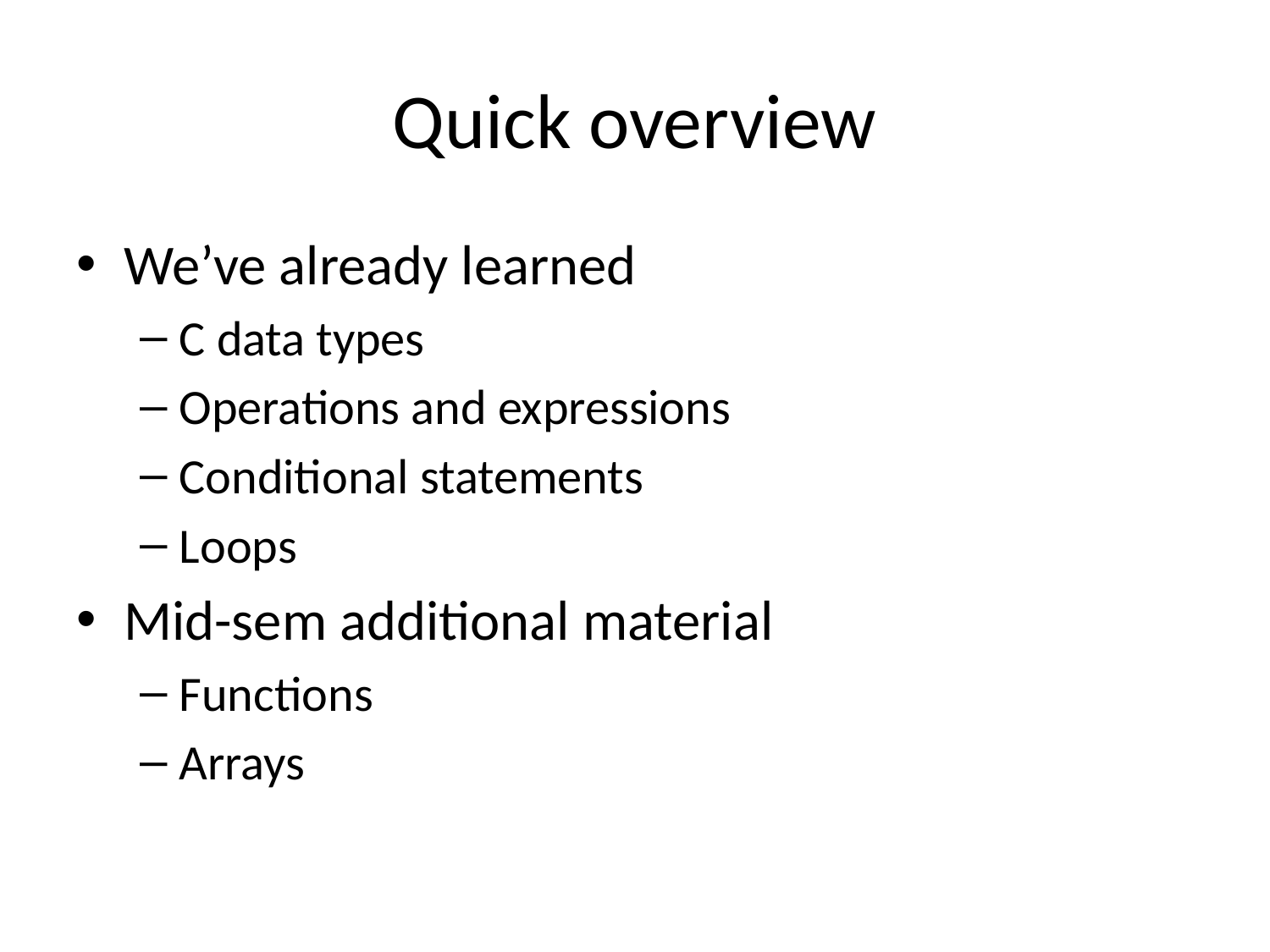

# Quick overview
We’ve already learned
C data types
Operations and expressions
Conditional statements
Loops
Mid-sem additional material
Functions
Arrays